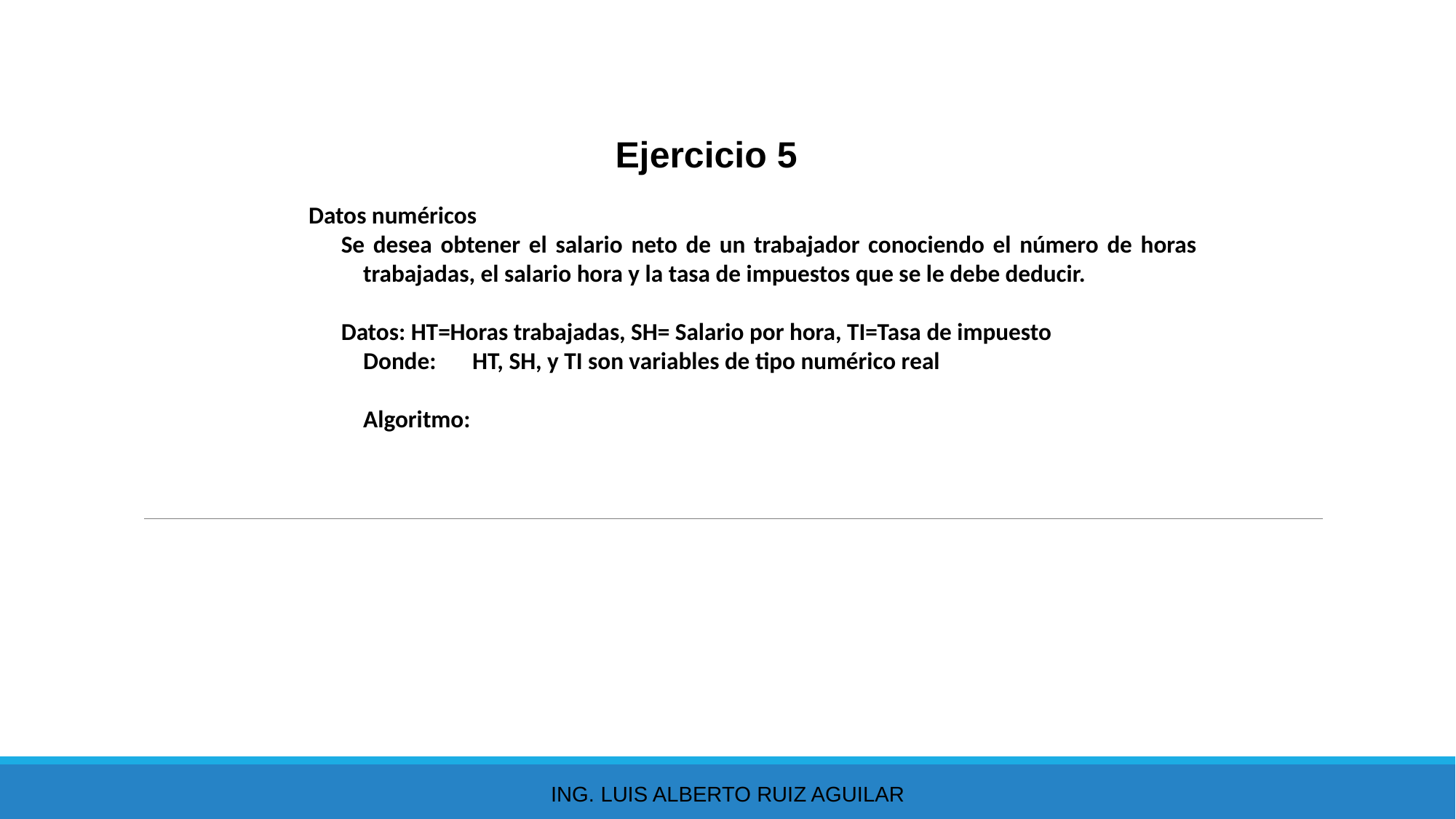

Ejercicio 5
Datos numéricos
Se desea obtener el salario neto de un trabajador conociendo el número de horas trabajadas, el salario hora y la tasa de impuestos que se le debe deducir.

Datos: HT=Horas trabajadas, SH= Salario por hora, TI=Tasa de impuesto
Donde:	HT, SH, y TI son variables de tipo numérico real

Algoritmo:
Ing. Luis Alberto Ruiz Aguilar